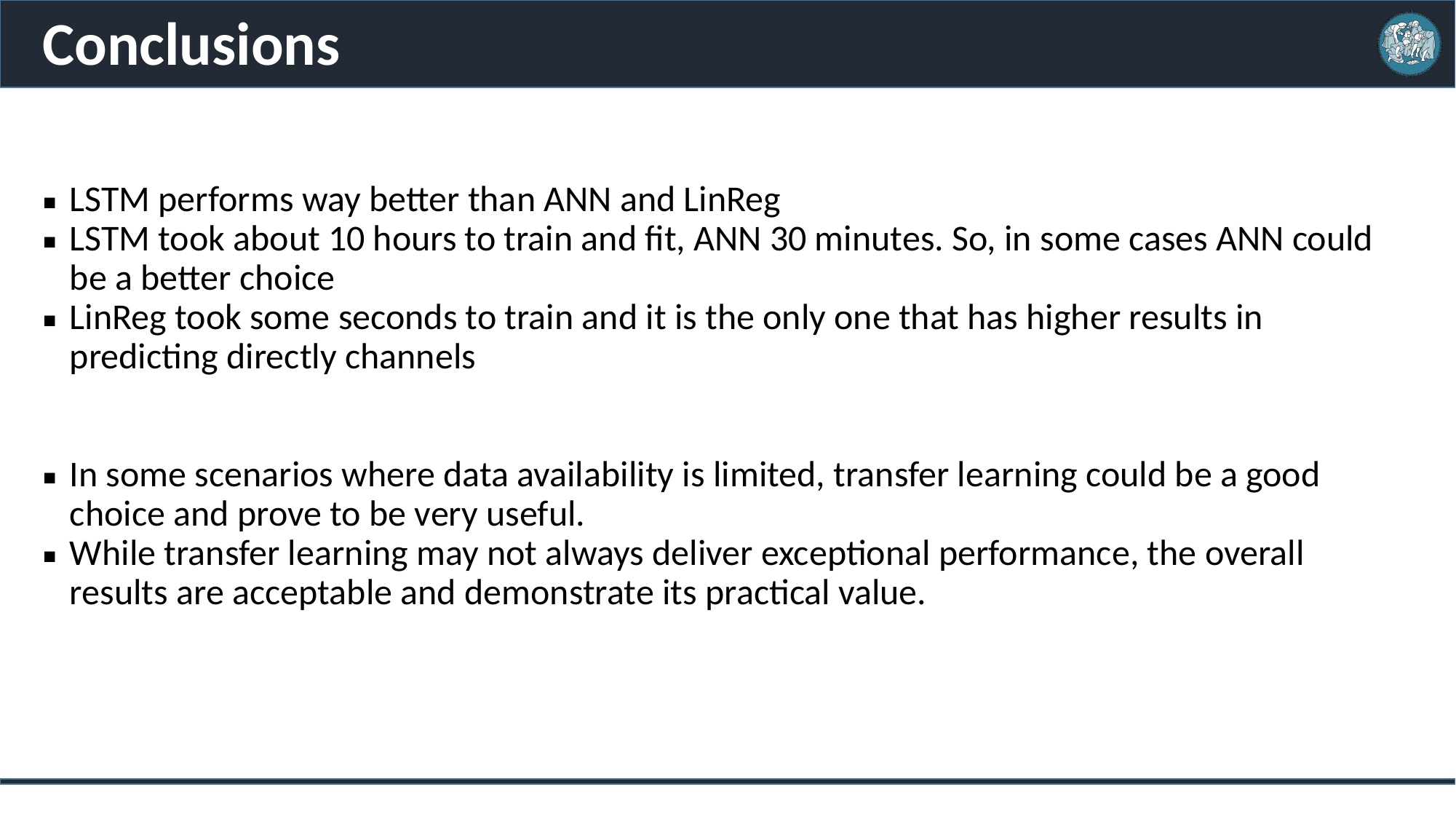

# Conclusions
LSTM performs way better than ANN and LinReg
LSTM took about 10 hours to train and fit, ANN 30 minutes. So, in some cases ANN could be a better choice
LinReg took some seconds to train and it is the only one that has higher results in predicting directly channels

In some scenarios where data availability is limited, transfer learning could be a good choice and prove to be very useful.
While transfer learning may not always deliver exceptional performance, the overall results are acceptable and demonstrate its practical value.